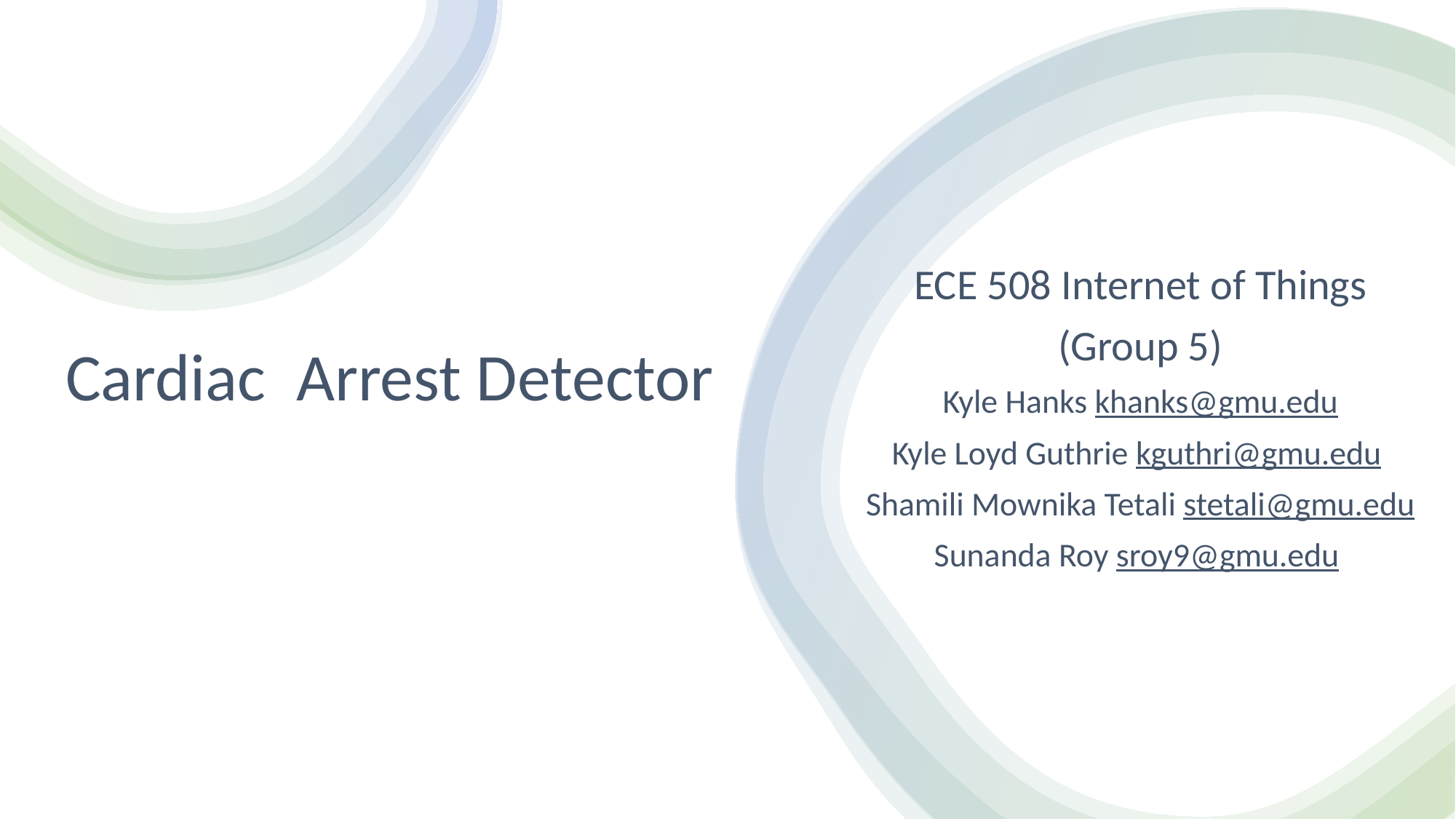

# Cardiac  Arrest Detector

ECE 508 Internet of Things
(Group 5)
Kyle Hanks khanks@gmu.edu
Kyle Loyd Guthrie kguthri@gmu.edu
Shamili Mownika Tetali stetali@gmu.edu
Sunanda Roy sroy9@gmu.edu